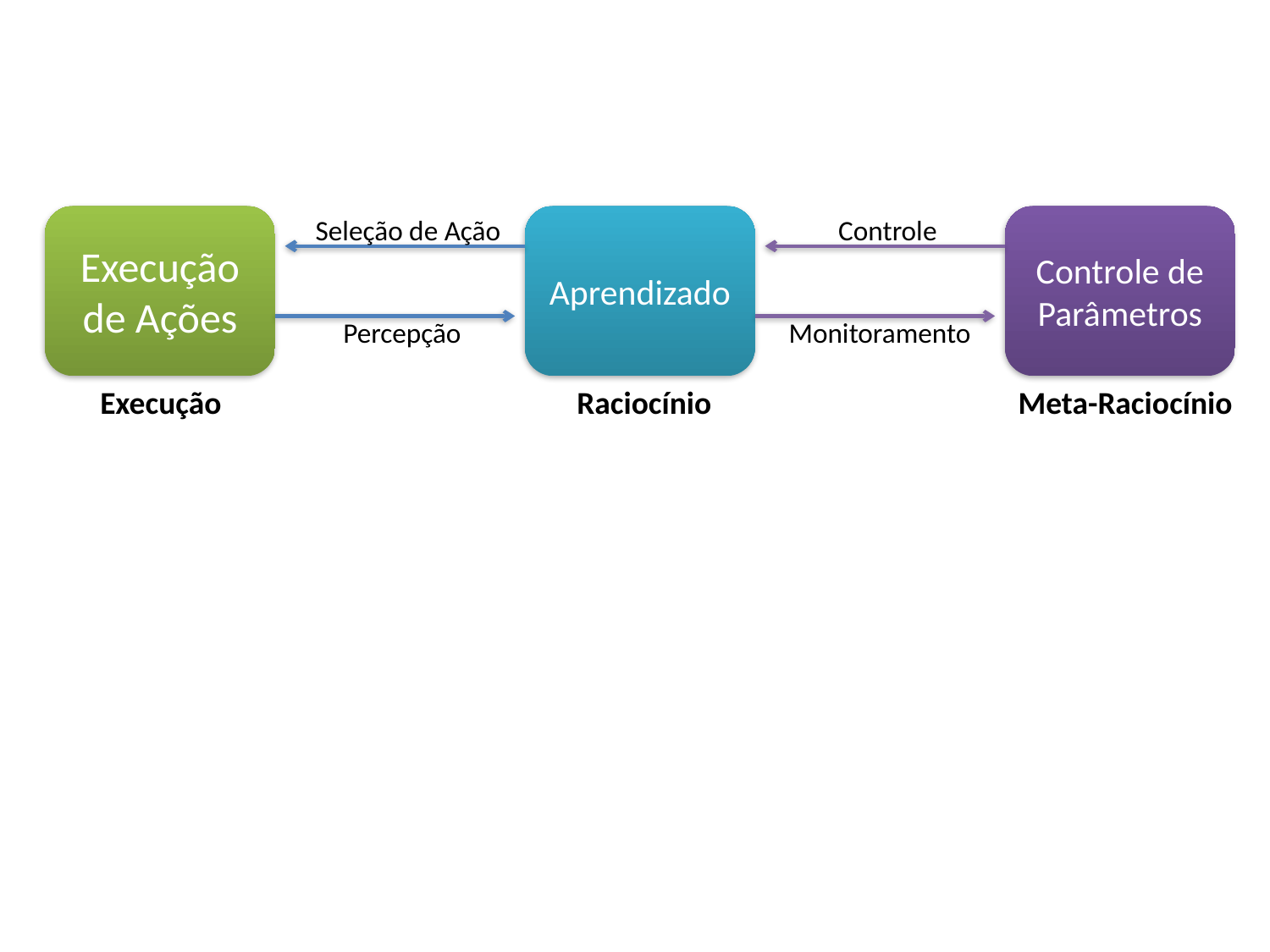

Execução de Ações
Seleção de Ação
Aprendizado
Controle
Controle de Parâmetros
Percepção
Monitoramento
Execução
Raciocínio
Meta-Raciocínio